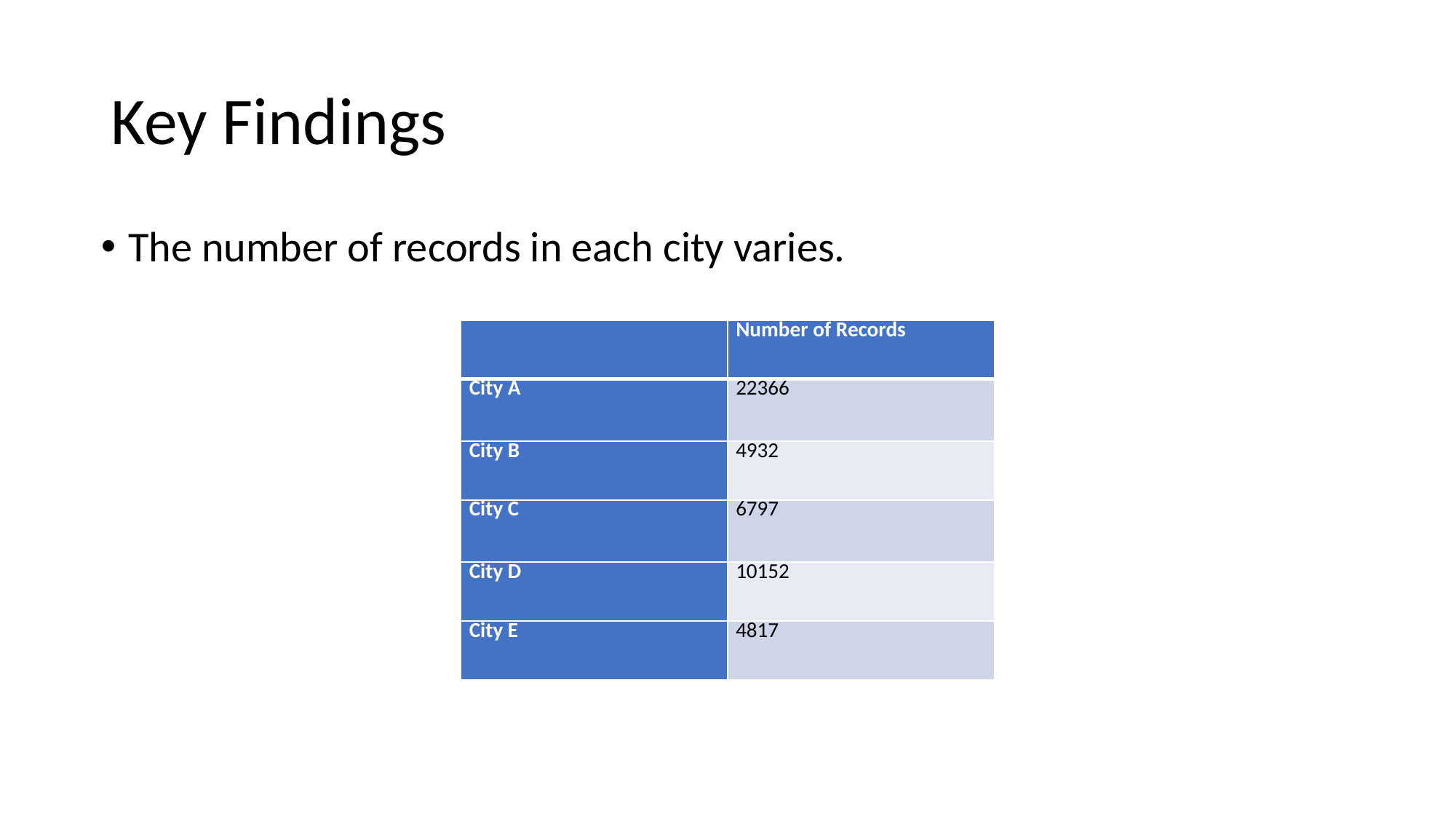

# Key Findings
The number of records in each city varies.

|  | Number of Records |
| --- | --- |
| City A | 22366 |
| City B | 4932 |
| City C | 6797 |
| City D | 10152 |
| City E | 4817 |